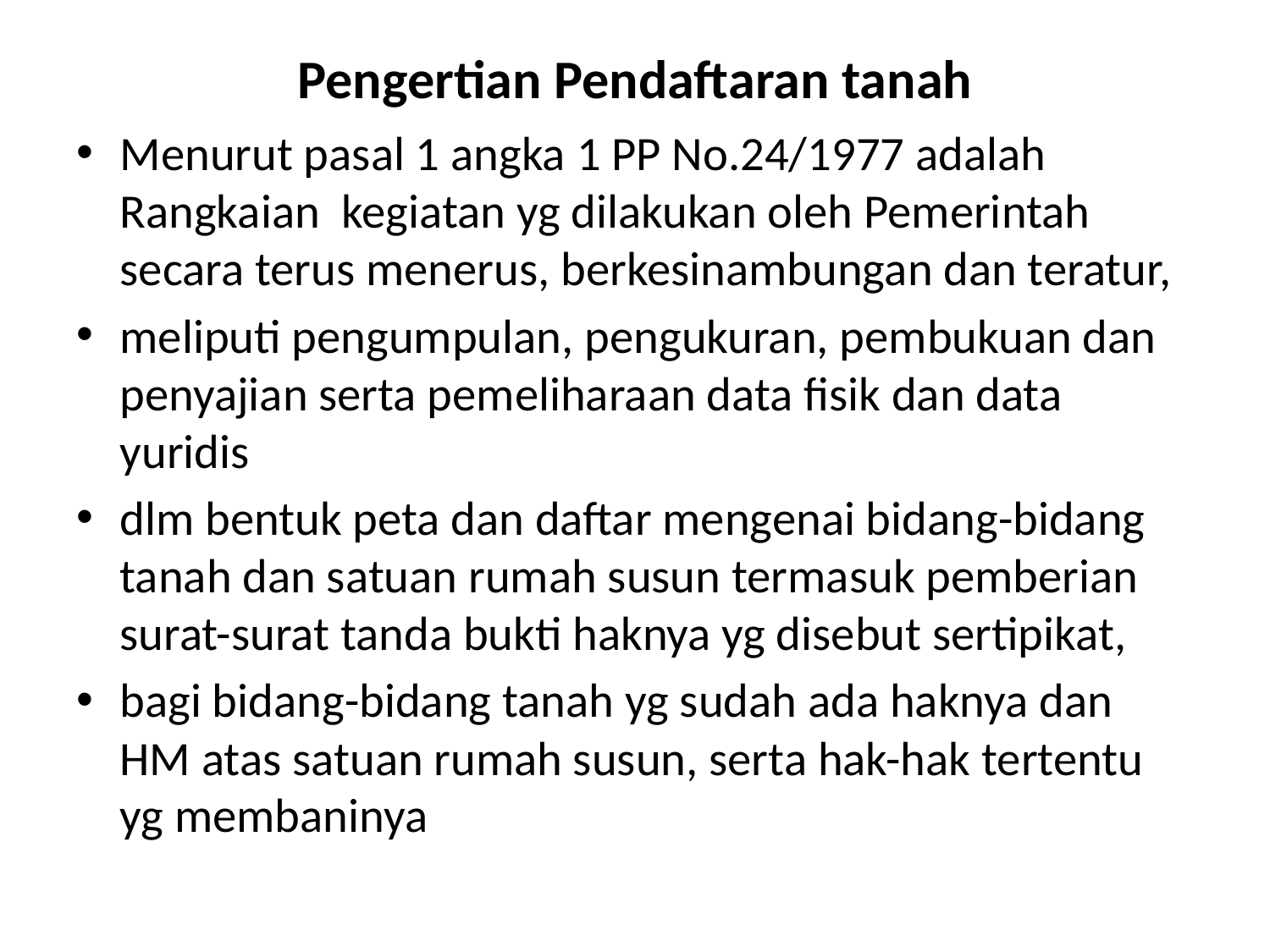

# Pengertian Pendaftaran tanah
Menurut pasal 1 angka 1 PP No.24/1977 adalah Rangkaian  kegiatan yg dilakukan oleh Pemerintah secara terus menerus, berkesinambungan dan teratur,
meliputi pengumpulan, pengukuran, pembukuan dan penyajian serta pemeliharaan data fisik dan data yuridis
dlm bentuk peta dan daftar mengenai bidang-bidang tanah dan satuan rumah susun termasuk pemberian surat-surat tanda bukti haknya yg disebut sertipikat,
bagi bidang-bidang tanah yg sudah ada haknya dan HM atas satuan rumah susun, serta hak-hak tertentu yg membaninya